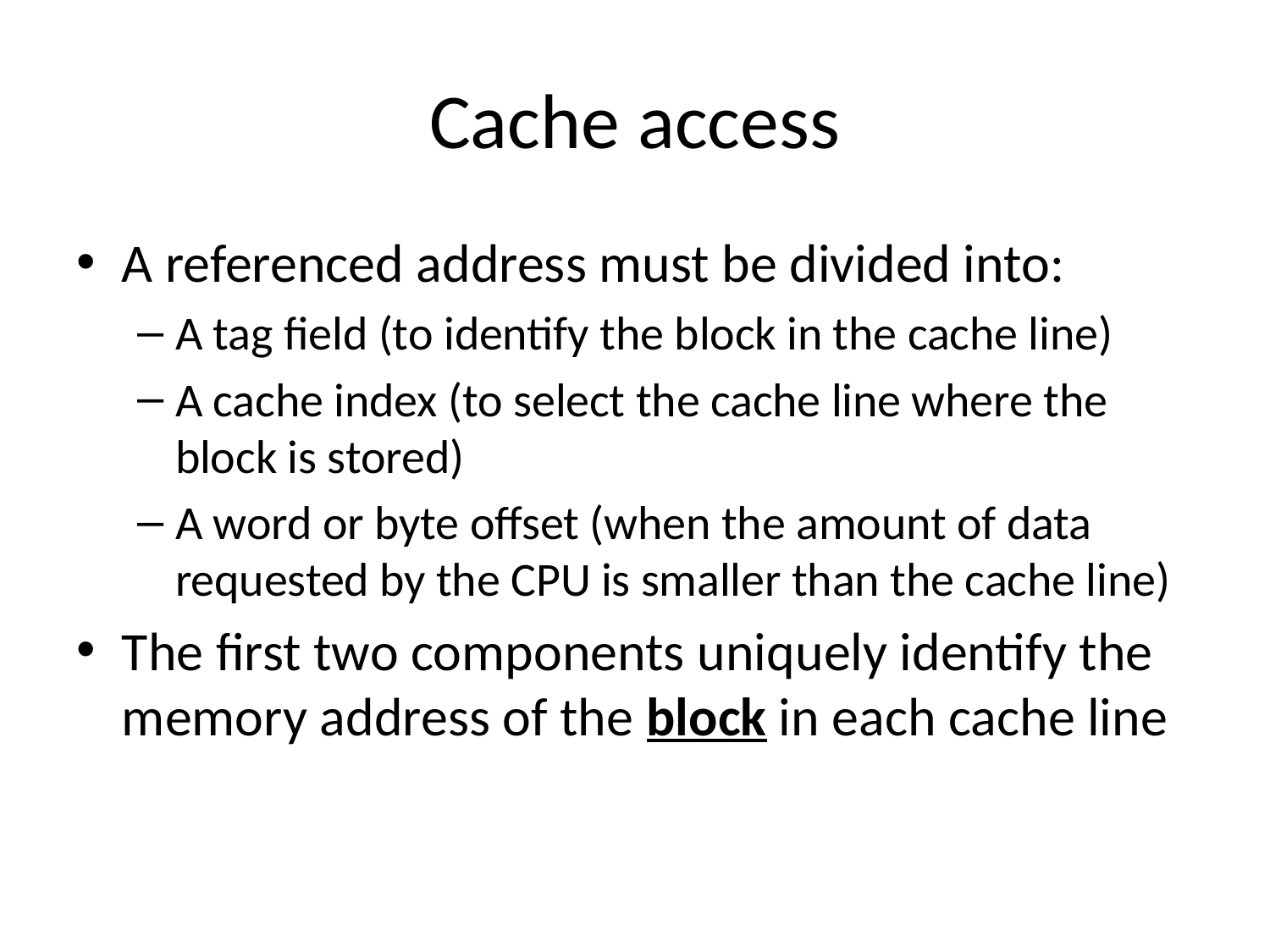

# Cache access
A referenced address must be divided into:
A tag field (to identify the block in the cache line)
A cache index (to select the cache line where the block is stored)
A word or byte offset (when the amount of data requested by the CPU is smaller than the cache line)
The first two components uniquely identify the memory address of the block in each cache line